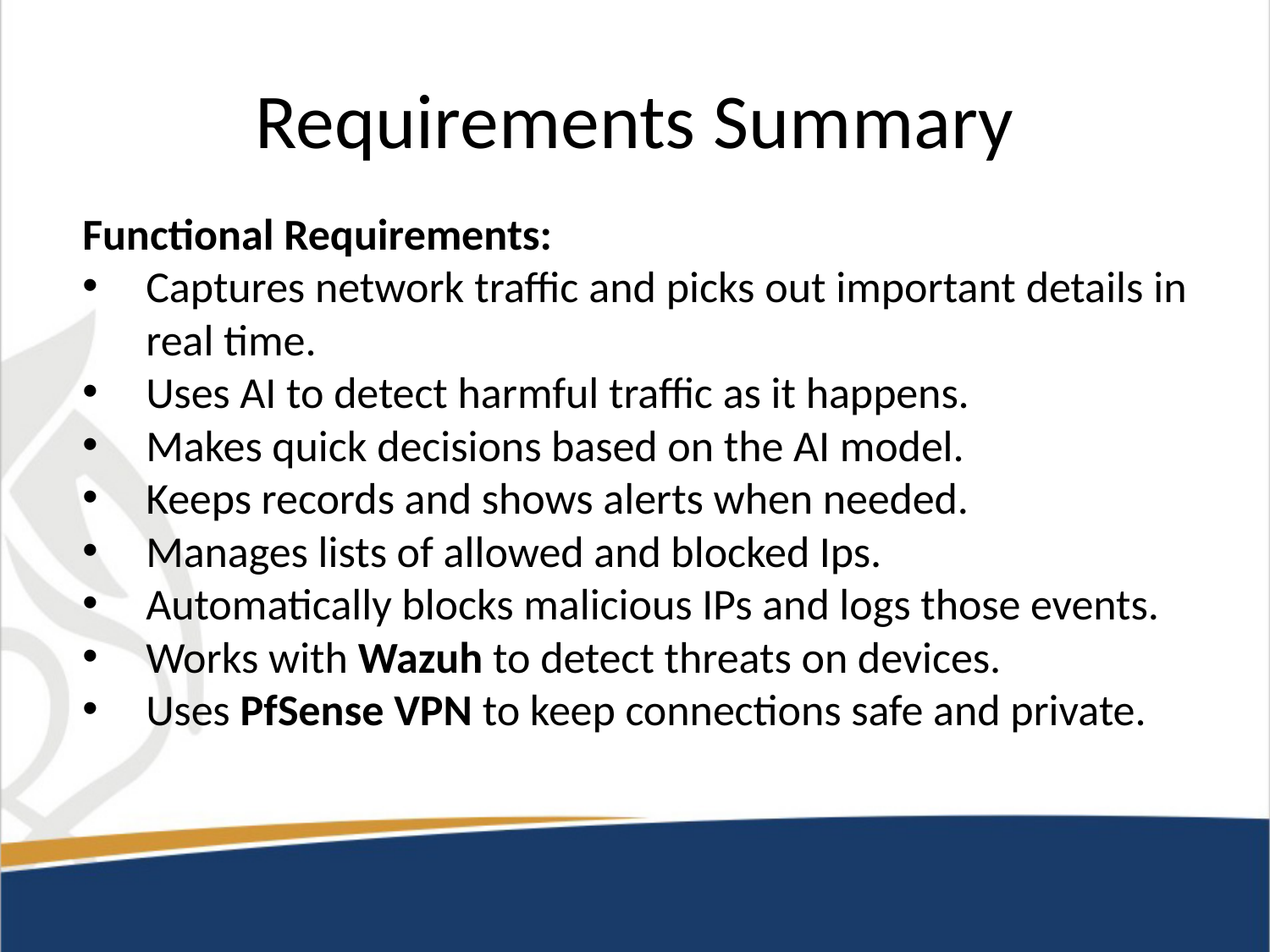

# Requirements Summary
Functional Requirements:
Captures network traffic and picks out important details in real time.
Uses AI to detect harmful traffic as it happens.
Makes quick decisions based on the AI model.
Keeps records and shows alerts when needed.
Manages lists of allowed and blocked Ips.
Automatically blocks malicious IPs and logs those events.
Works with Wazuh to detect threats on devices.
Uses PfSense VPN to keep connections safe and private.